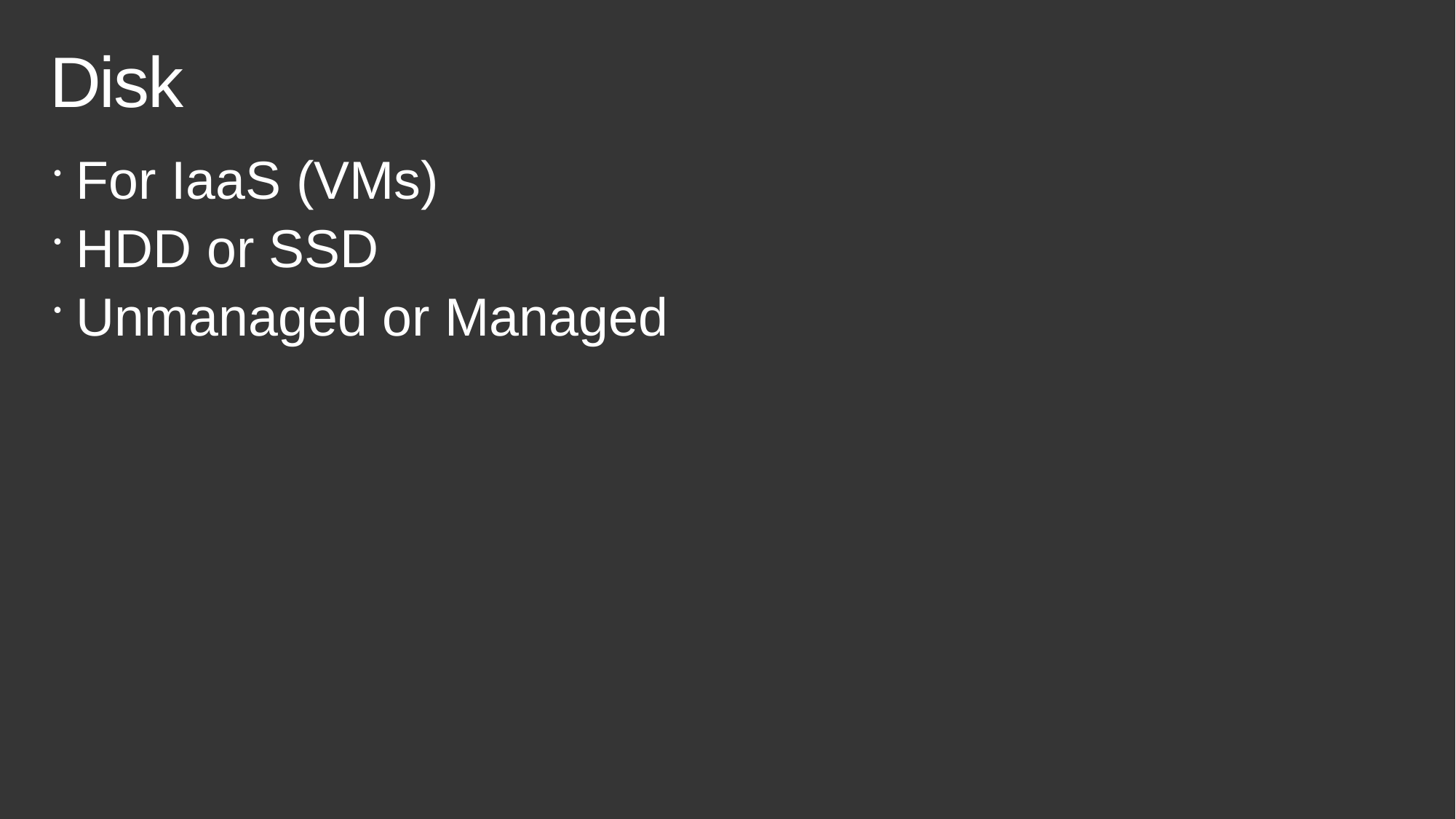

# Disk
For IaaS (VMs)
HDD or SSD
Unmanaged or Managed